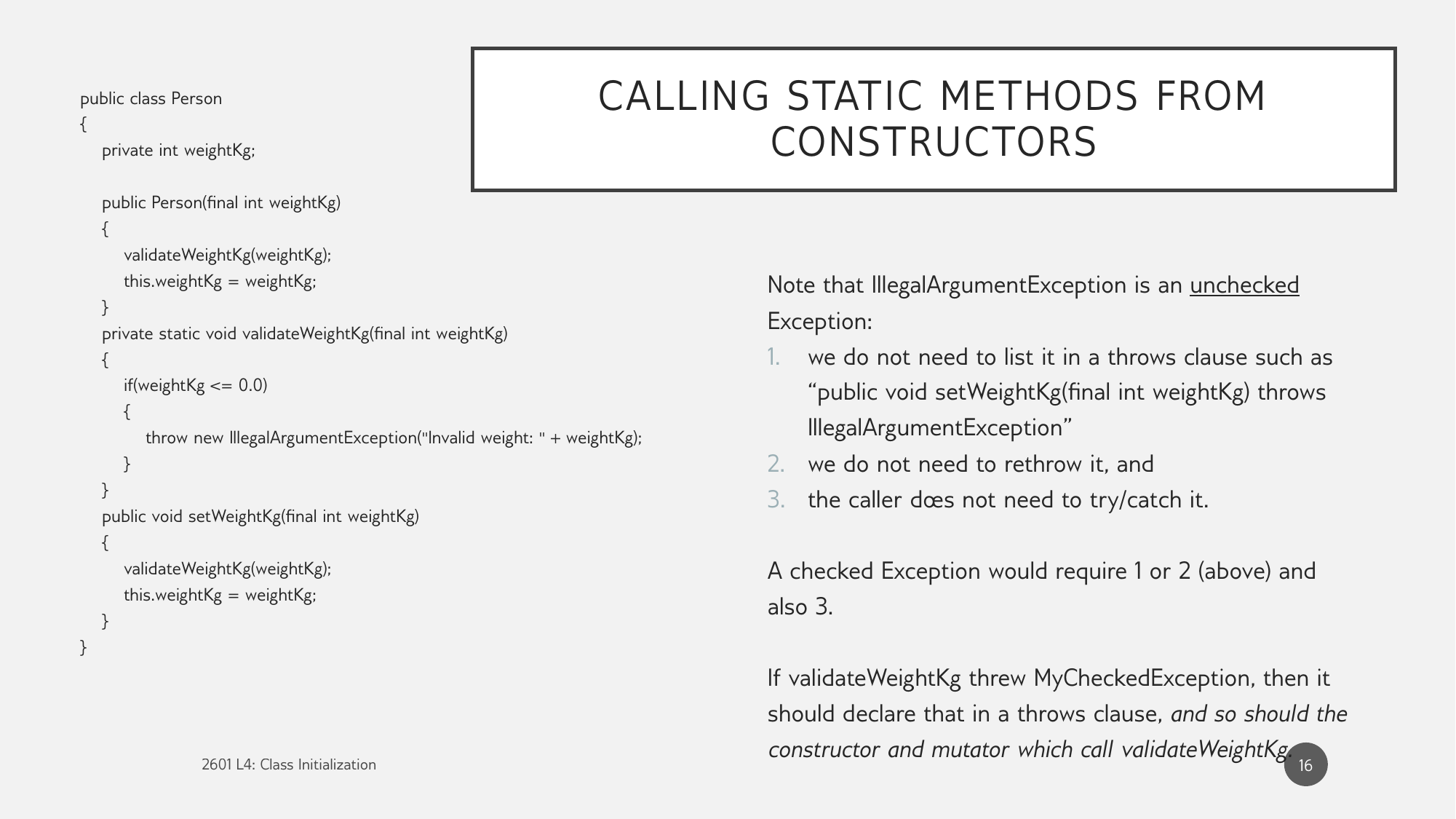

# Calling static methods from constructors
public class Person
{
    private int weightKg;

    public Person(final int weightKg)
    {
        validateWeightKg(weightKg);
        this.weightKg = weightKg;
    }
    private static void validateWeightKg(final int weightKg)
    {
        if(weightKg <= 0.0)
        {
            throw new IllegalArgumentException("Invalid weight: " + weightKg);
        }
    }
    public void setWeightKg(final int weightKg)
    {
        validateWeightKg(weightKg);
        this.weightKg = weightKg;
    }
}
Note that IllegalArgumentException is an unchecked Exception:
we do not need to list it in a throws clause such as “public void setWeightKg(final int weightKg) throws IllegalArgumentException”
we do not need to rethrow it, and
the caller does not need to try/catch it.

A checked Exception would require 1 or 2 (above) and also 3.

If validateWeightKg threw MyCheckedException, then it should declare that in a throws clause, and so should the constructor and mutator which call validateWeightKg.

16
2601 L4: Class Initialization